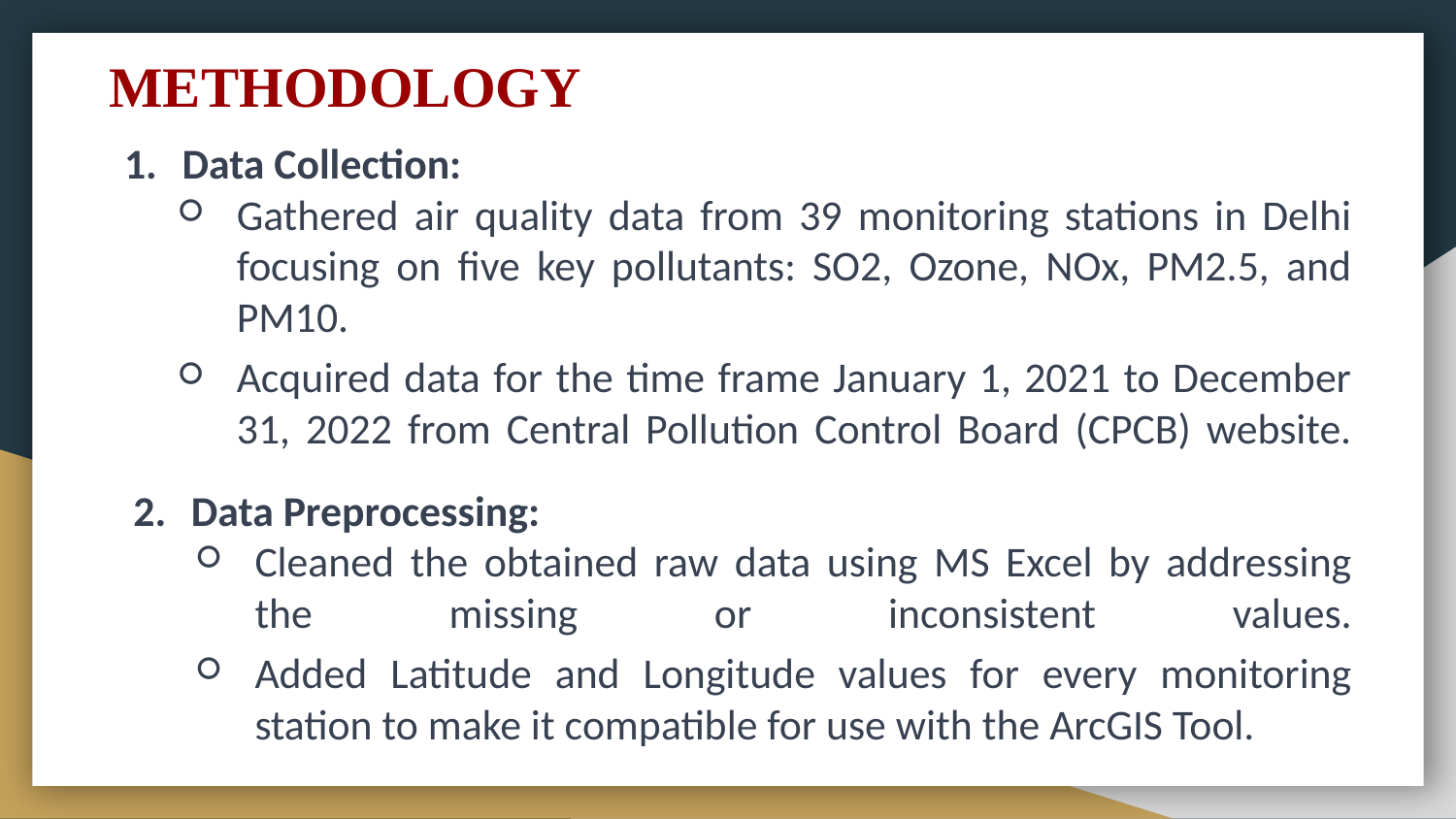

# METHODOLOGY
Data Collection:
Gathered air quality data from 39 monitoring stations in Delhi focusing on five key pollutants: SO2, Ozone, NOx, PM2.5, and PM10.
Acquired data for the time frame January 1, 2021 to December 31, 2022 from Central Pollution Control Board (CPCB) website.
Data Preprocessing:
Cleaned the obtained raw data using MS Excel by addressing the missing or inconsistent values.
Added Latitude and Longitude values for every monitoring station to make it compatible for use with the ArcGIS Tool.